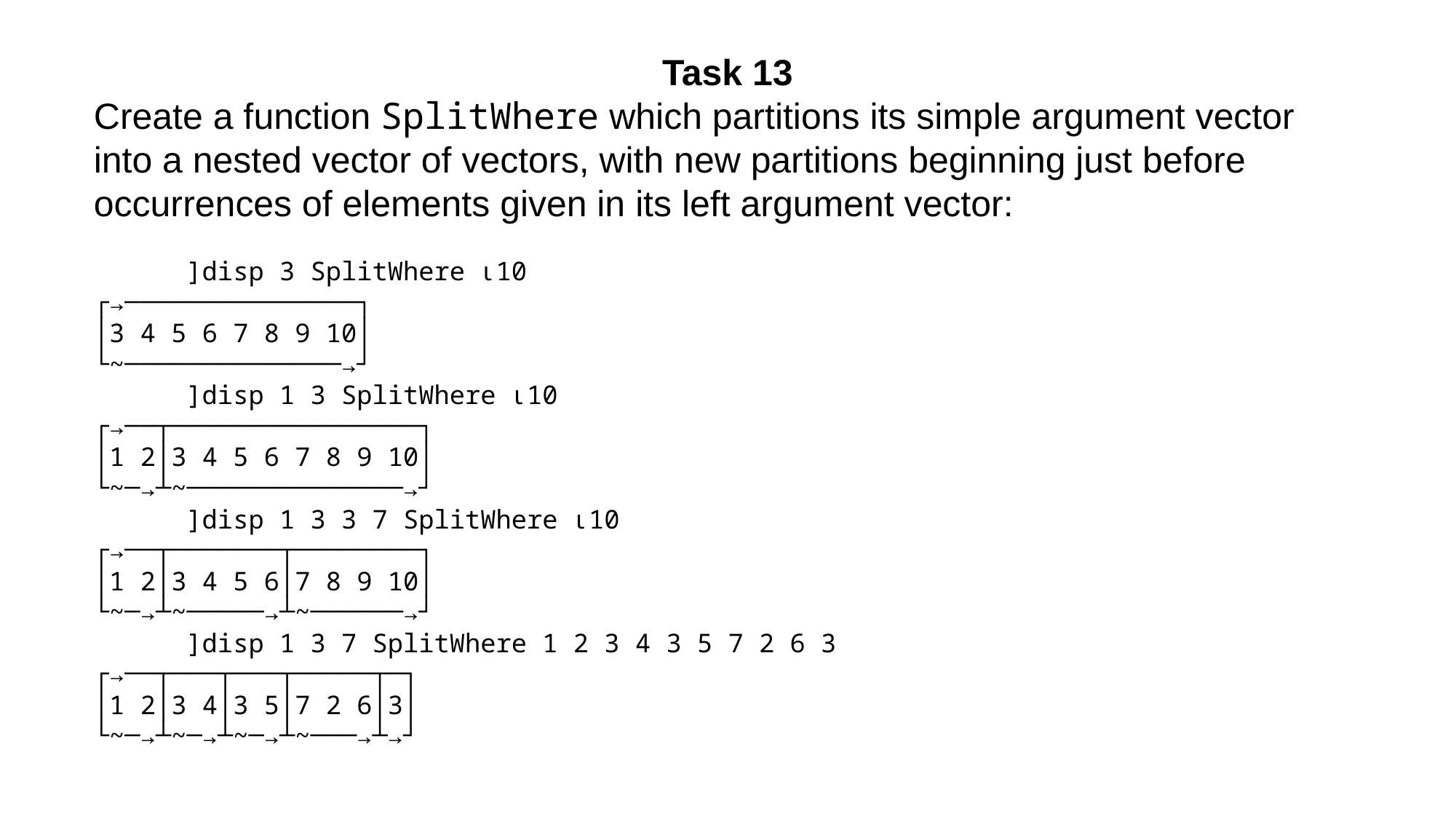

Task 13
Create a function SplitWhere which partitions its simple argument vector into a nested vector of vectors, with new partitions beginning just before occurrences of elements given in its left argument vector:

      ]disp 3 SplitWhere ⍳10
┌→───────────────┐
│3 4 5 6 7 8 9 10│
└~──────────────→┘
      ]disp 1 3 SplitWhere ⍳10
┌→──┬────────────────┐
│1 2│3 4 5 6 7 8 9 10│
└~─→┴~──────────────→┘
      ]disp 1 3 3 7 SplitWhere ⍳10
┌→──┬───────┬────────┐
│1 2│3 4 5 6│7 8 9 10│
└~─→┴~─────→┴~──────→┘
      ]disp 1 3 7 SplitWhere 1 2 3 4 3 5 7 2 6 3
┌→──┬───┬───┬─────┬─┐
│1 2│3 4│3 5│7 2 6│3│
└~─→┴~─→┴~─→┴~───→┴→┘